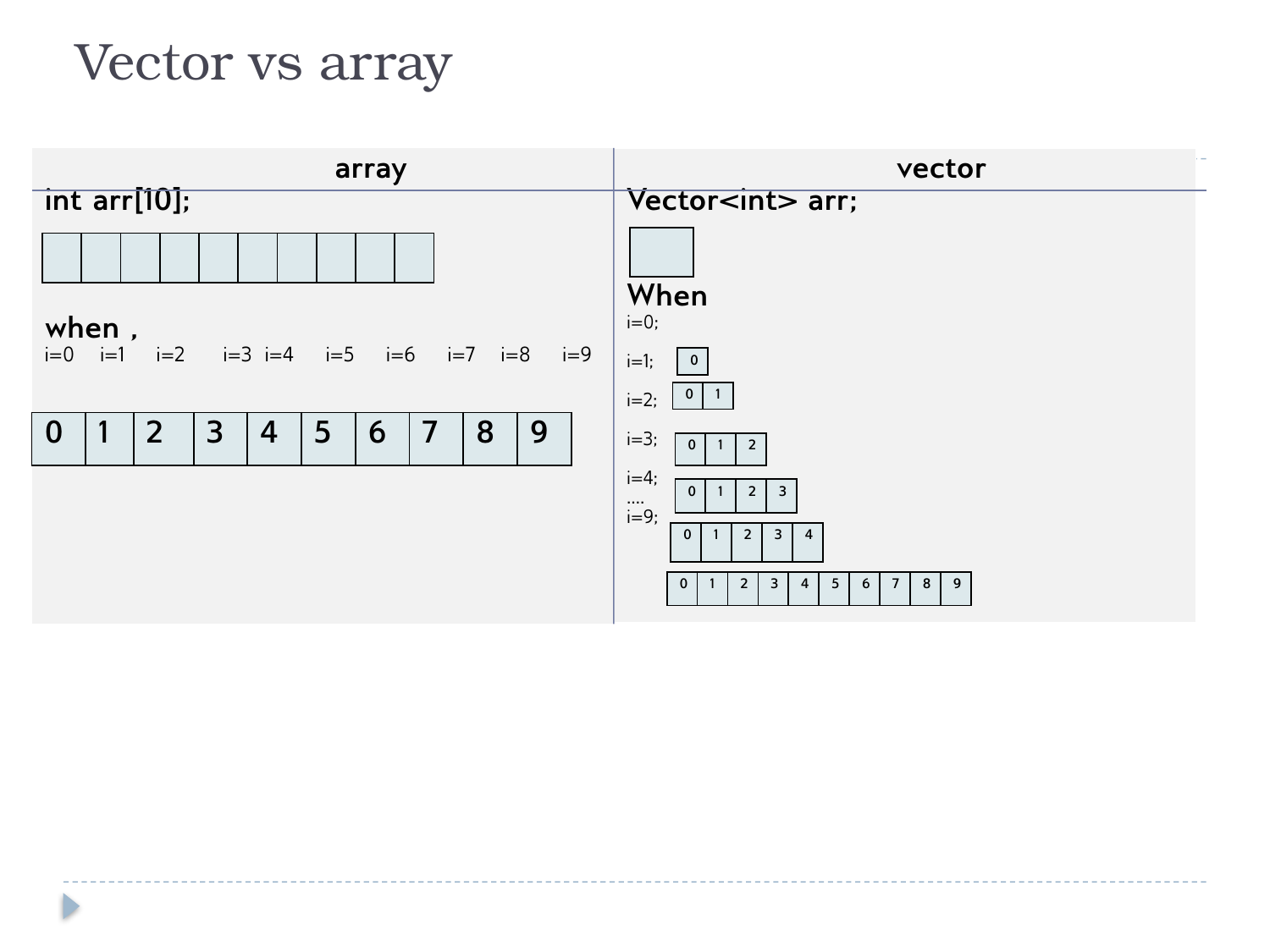

# Vector vs array
| array int arr[10]; when , i=0 i=1 i=2 i=3 i=4 i=5 i=6 i=7 i=8 i=9 | vector Vector<int> arr; When i=0; i=1; i=2; i=3; i=4; …. i=9; |
| --- | --- |
|  |
| --- |
|  |  |  |  |  |  |  |  |  |  |
| --- | --- | --- | --- | --- | --- | --- | --- | --- | --- |
| 0 |
| --- |
| 0 | 1 |
| --- | --- |
| 0 | 1 | 2 | 3 | 4 | 5 | 6 | 7 | 8 | 9 |
| --- | --- | --- | --- | --- | --- | --- | --- | --- | --- |
| 0 | 1 | 2 |
| --- | --- | --- |
| 0 | 1 | 2 | 3 |
| --- | --- | --- | --- |
| 0 | 1 | 2 | 3 | 4 |
| --- | --- | --- | --- | --- |
| 0 | 1 | 2 | 3 | 4 | 5 | 6 | 7 | 8 | 9 |
| --- | --- | --- | --- | --- | --- | --- | --- | --- | --- |